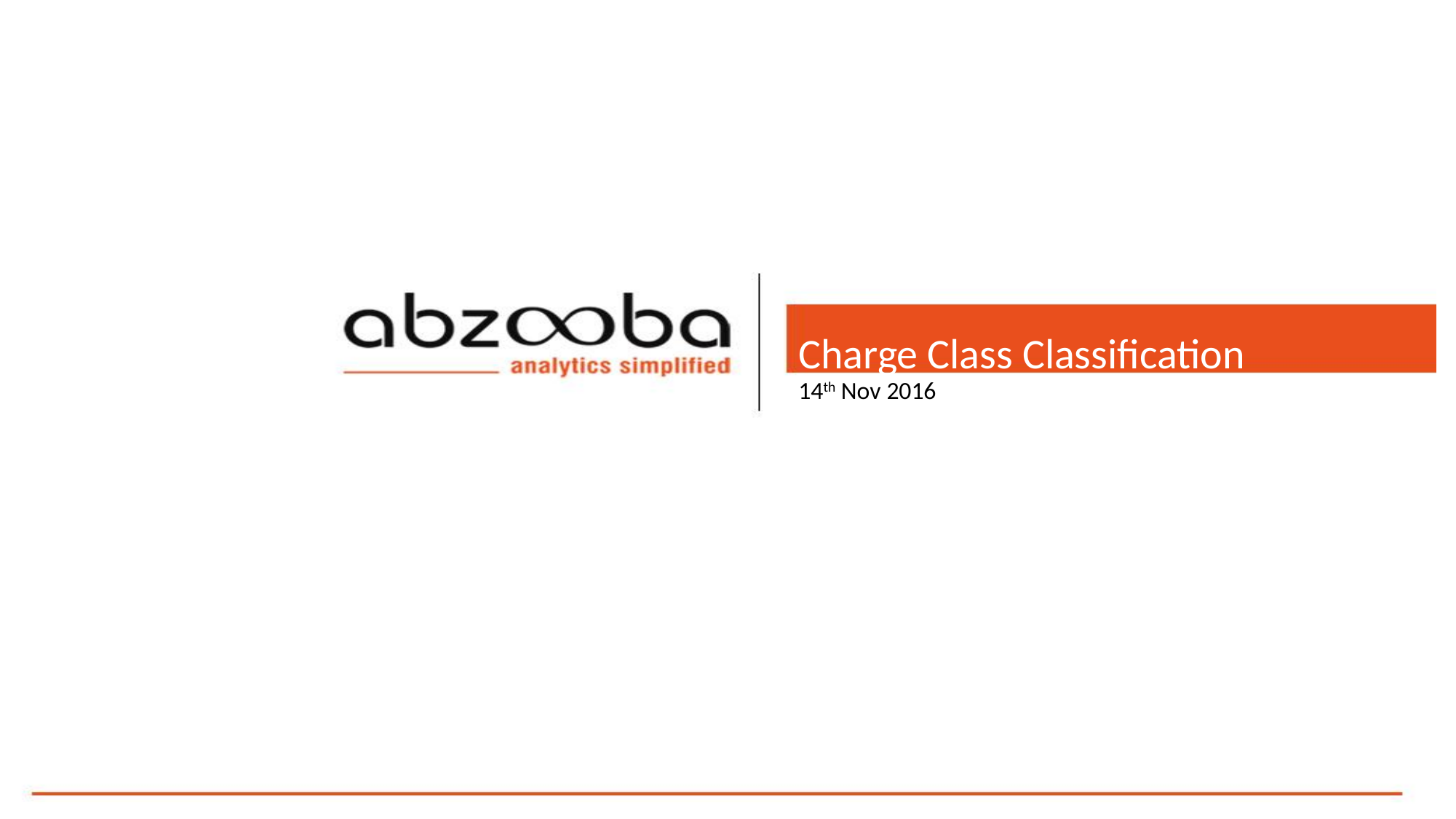

# Charge Class Classification 14th Nov 2016